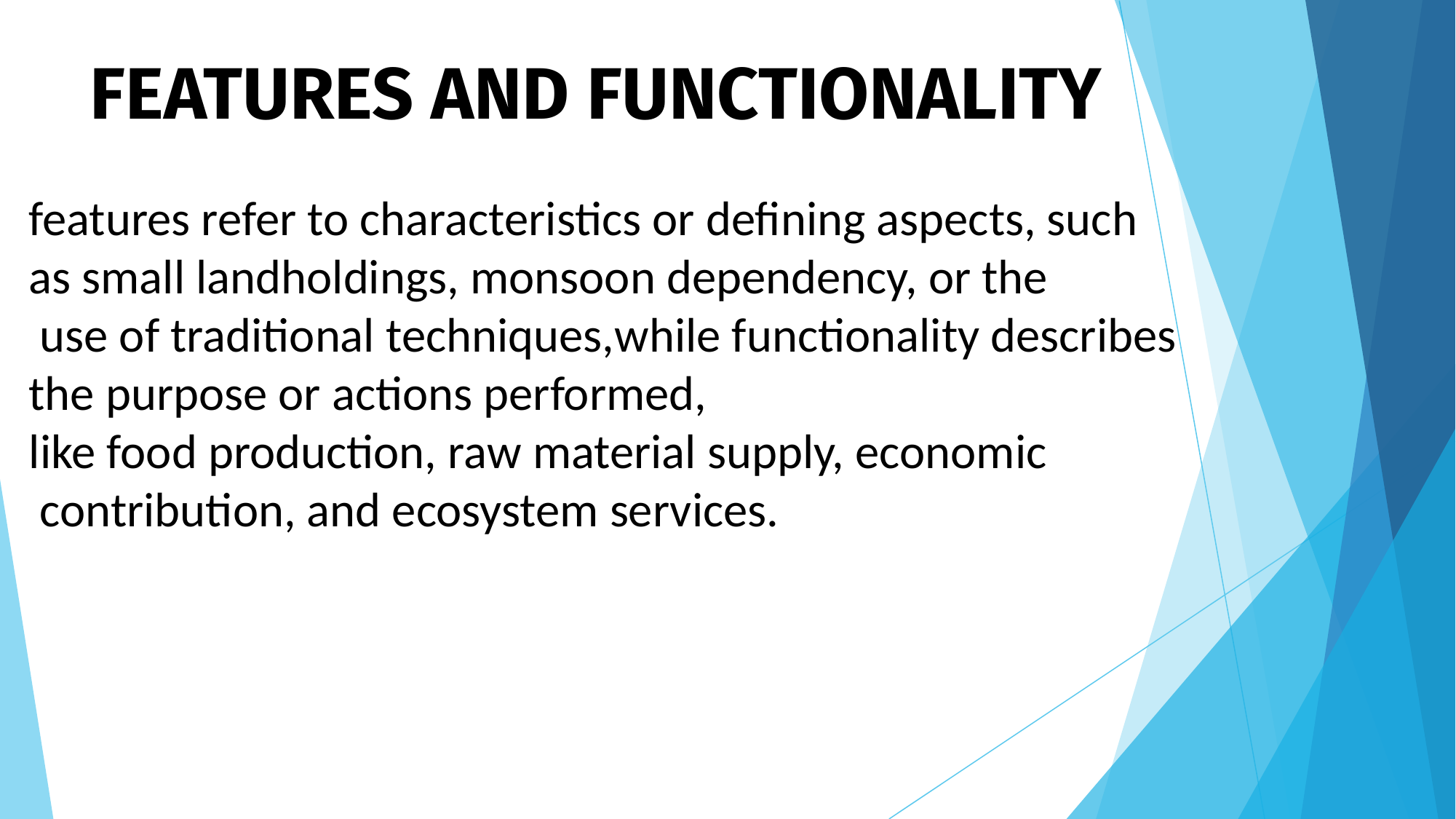

# FEATURES AND FUNCTIONALITY
features refer to characteristics or defining aspects, such
as small landholdings, monsoon dependency, or the
 use of traditional techniques,while functionality describes
the purpose or actions performed,
like food production, raw material supply, economic
 contribution, and ecosystem services.